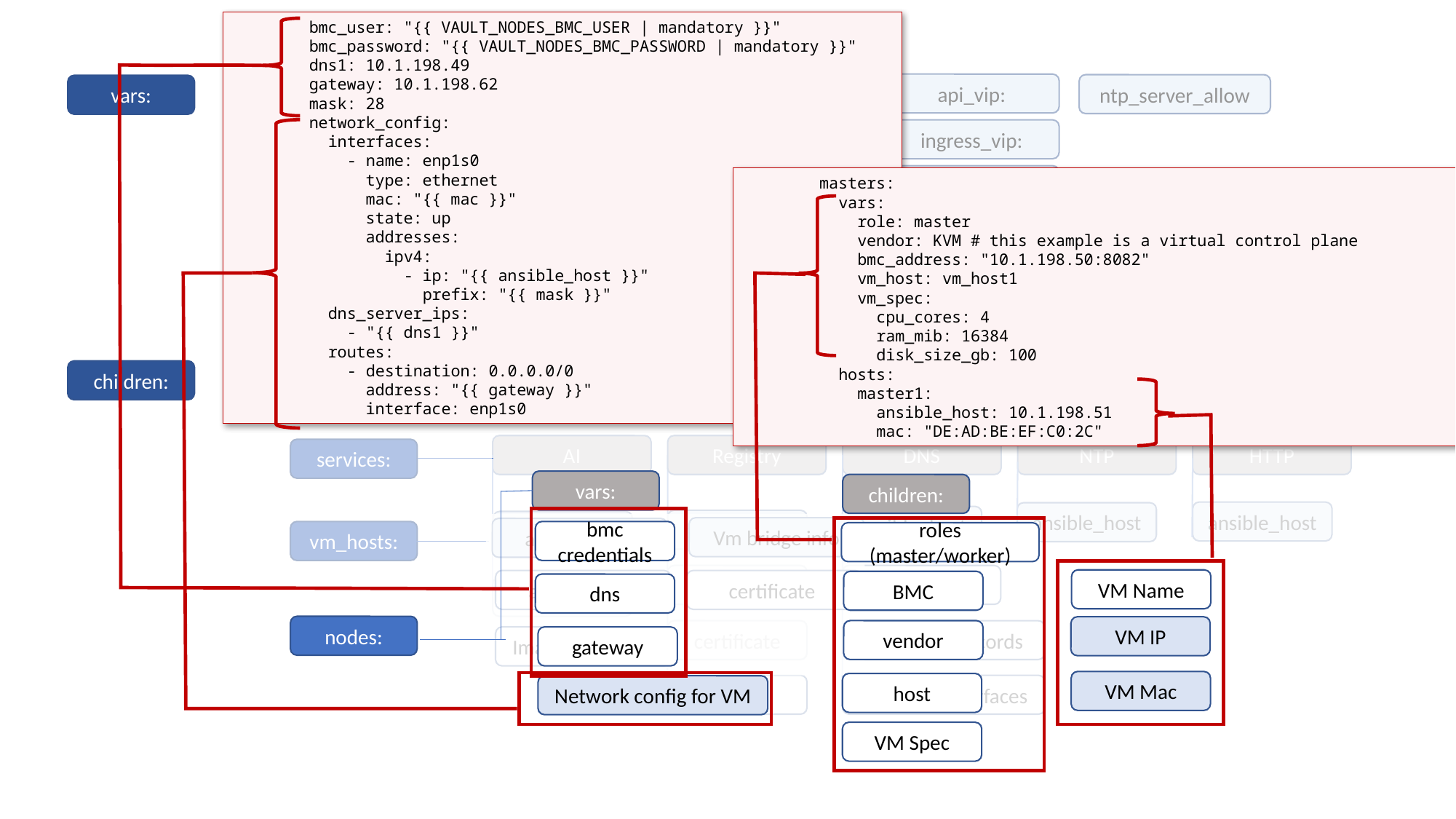

bmc_user: "{{ VAULT_NODES_BMC_USER | mandatory }}"
        bmc_password: "{{ VAULT_NODES_BMC_PASSWORD | mandatory }}"
        dns1: 10.1.198.49
        gateway: 10.1.198.62
        mask: 28
        network_config:
          interfaces:
            - name: enp1s0
              type: ethernet
              mac: "{{ mac }}"
              state: up
              addresses:
                ipv4:
                  - ip: "{{ ansible_host }}"
                    prefix: "{{ mask }}"
          dns_server_ips:
            - "{{ dns1 }}"
          routes:
            - destination: 0.0.0.0/0
              address: "{{ gateway }}"
              interface: enp1s0

Ssh keys location
api_vip:
Discovery ISO info
ntp_server_allow
vars:
cluster_name:

ingress_vip:
cluster_version:
crucilble repo path
Kubeconfig location
machine CIDR
        masters:
          vars:
            role: master
            vendor: KVM # this example is a virtual control plane
            bmc_address: "10.1.198.50:8082"
            vm_host: vm_host1
            vm_spec:
              cpu_cores: 4
              ram_mib: 16384
              disk_size_gb: 100
          hosts:
            master1:
              ansible_host: 10.1.198.51
              mac: "DE:AD:BE:EF:C0:2C"
CNI
Location of artifacts

Service & pod CIDR
Services needed
Pull secret location
ntp_server

children:
bastion:
ansible_host

Registry
DNS
NTP
HTTP
AI
services:
vars:
children:
ansible_host
ansible_host
ansible_host

ansible_host
ansible_host

Vm bridge info

ansible_host
bmc credentials
vm_hosts:
roles (master/worker)

port
listen_address
VM Name
ansible_user
certificate
BMC
dns
port
nodes:
VM IP
vendor
extra_dns_records
certificate
gateway
Image_directory
VM Mac

host
listening_interfaces
secret
Network config for VM
VM Spec